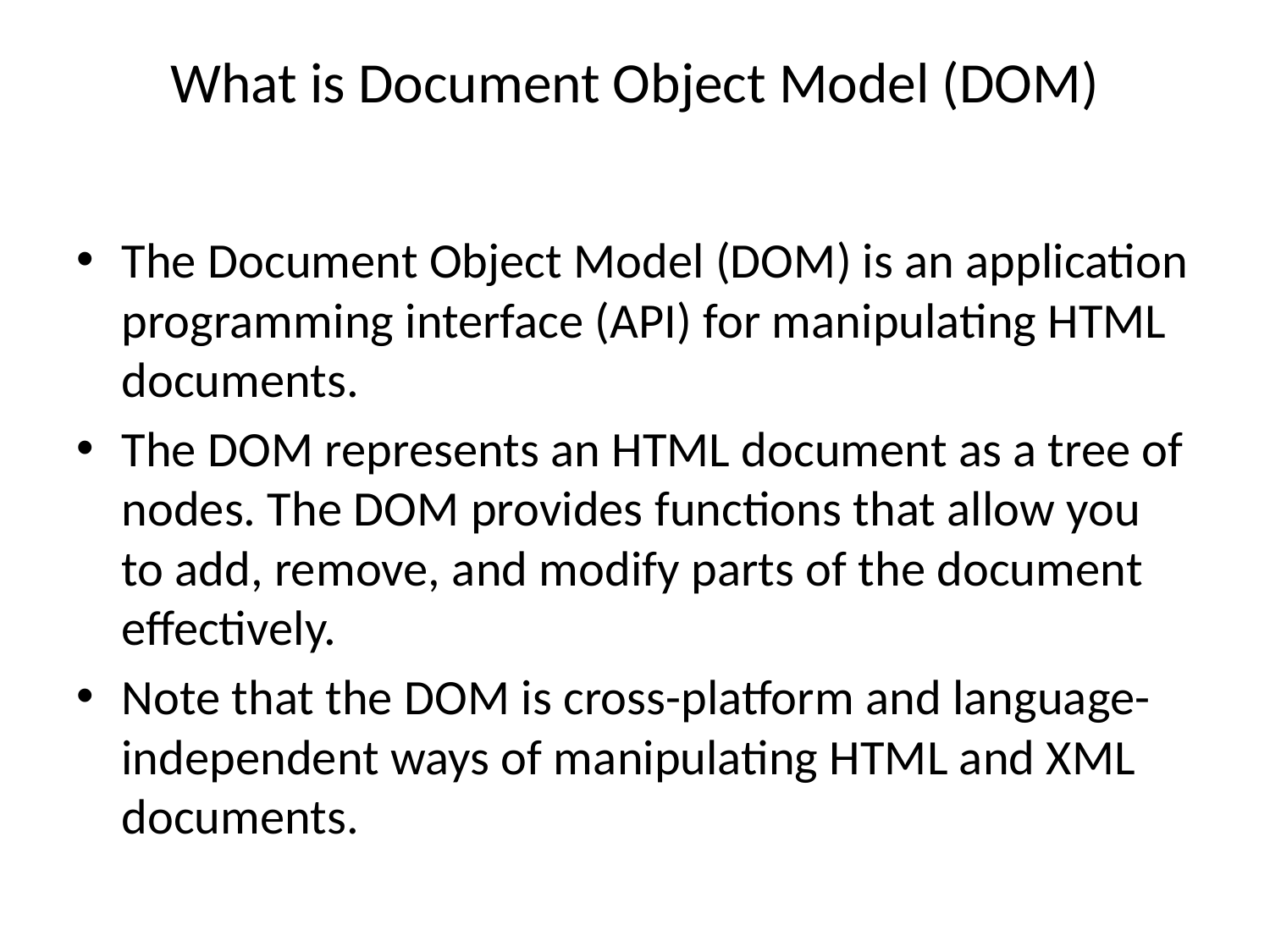

# What is Document Object Model (DOM)
The Document Object Model (DOM) is an application programming interface (API) for manipulating HTML documents.
The DOM represents an HTML document as a tree of nodes. The DOM provides functions that allow you to add, remove, and modify parts of the document effectively.
Note that the DOM is cross-platform and language-independent ways of manipulating HTML and XML documents.